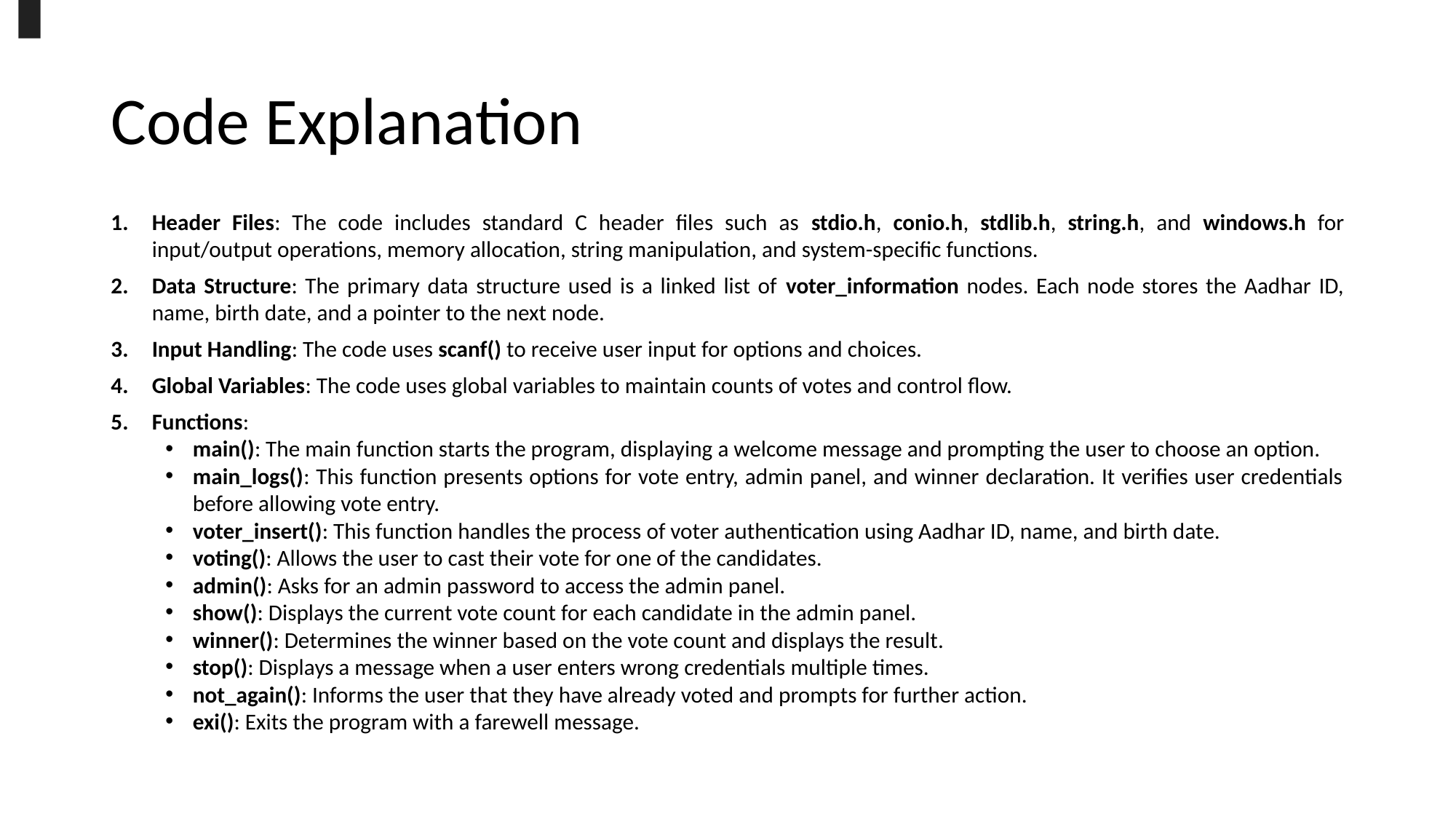

# Code Explanation
Header Files: The code includes standard C header files such as stdio.h, conio.h, stdlib.h, string.h, and windows.h for input/output operations, memory allocation, string manipulation, and system-specific functions.

Data Structure: The primary data structure used is a linked list of voter_information nodes. Each node stores the Aadhar ID, name, birth date, and a pointer to the next node.

Input Handling: The code uses scanf() to receive user input for options and choices.

Global Variables: The code uses global variables to maintain counts of votes and control flow.

Functions:
main(): The main function starts the program, displaying a welcome message and prompting the user to choose an option.
main_logs(): This function presents options for vote entry, admin panel, and winner declaration. It verifies user credentials before allowing vote entry.
voter_insert(): This function handles the process of voter authentication using Aadhar ID, name, and birth date.
voting(): Allows the user to cast their vote for one of the candidates.
admin(): Asks for an admin password to access the admin panel.
show(): Displays the current vote count for each candidate in the admin panel.
winner(): Determines the winner based on the vote count and displays the result.
stop(): Displays a message when a user enters wrong credentials multiple times.
not_again(): Informs the user that they have already voted and prompts for further action.
exi(): Exits the program with a farewell message.